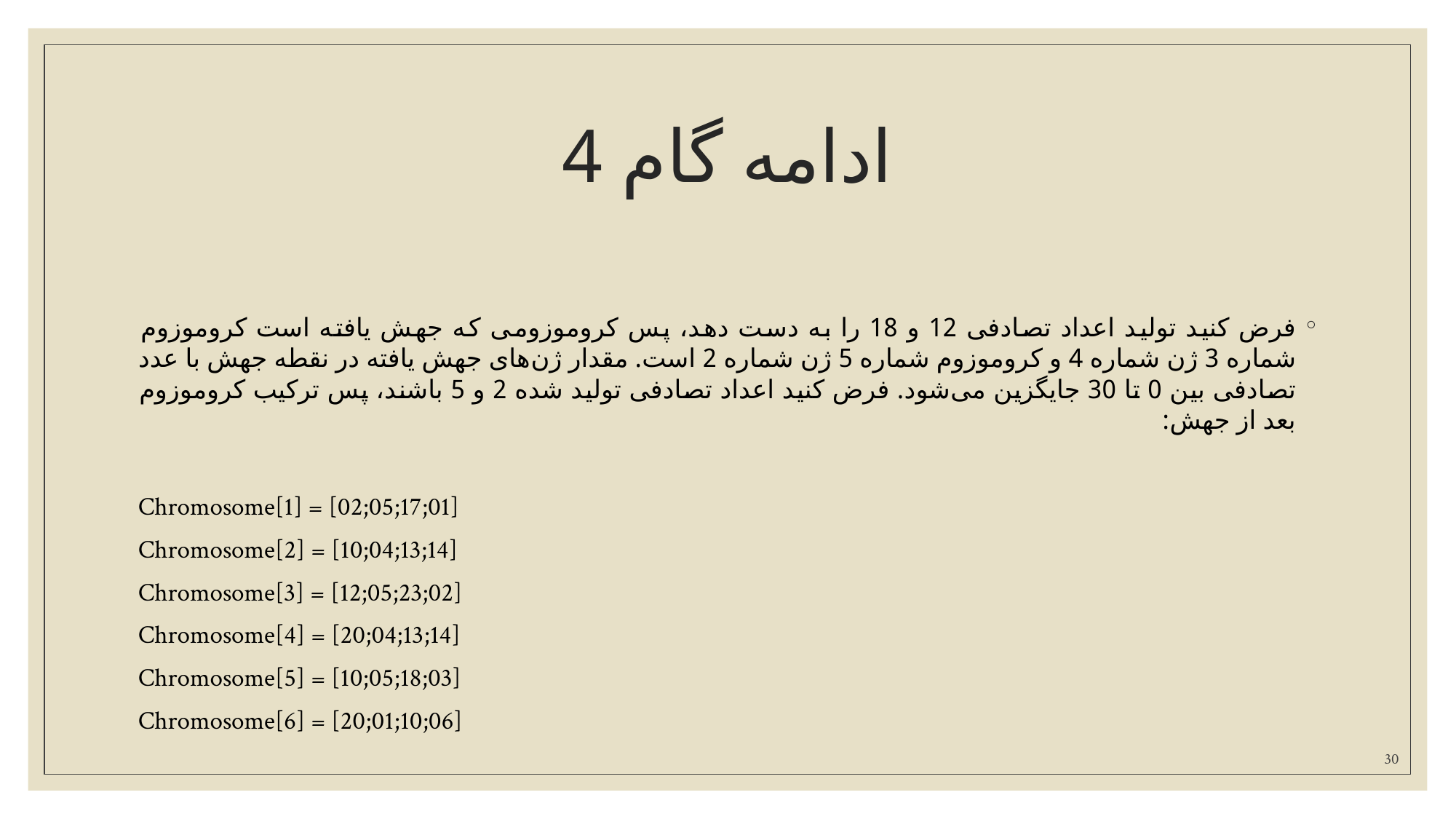

# ادامه گام 4
فرض کنید تولید اعداد تصادفی 12 و 18 را به دست دهد، پس کروموزومی که جهش یافته است کروموزوم شماره 3 ژن شماره 4 و کروموزوم شماره 5 ژن شماره 2 است. مقدار ژن‌های جهش یافته در نقطه جهش با عدد تصادفی بین 0 تا 30 جایگزین می‌شود. فرض کنید اعداد تصادفی تولید شده 2 و 5 باشند، پس ترکیب کروموزوم بعد از جهش:

Chromosome[1] = [02;05;17;01]
Chromosome[2] = [10;04;13;14]
Chromosome[3] = [12;05;23;02]
Chromosome[4] = [20;04;13;14]
Chromosome[5] = [10;05;18;03]
Chromosome[6] = [20;01;10;06]
30